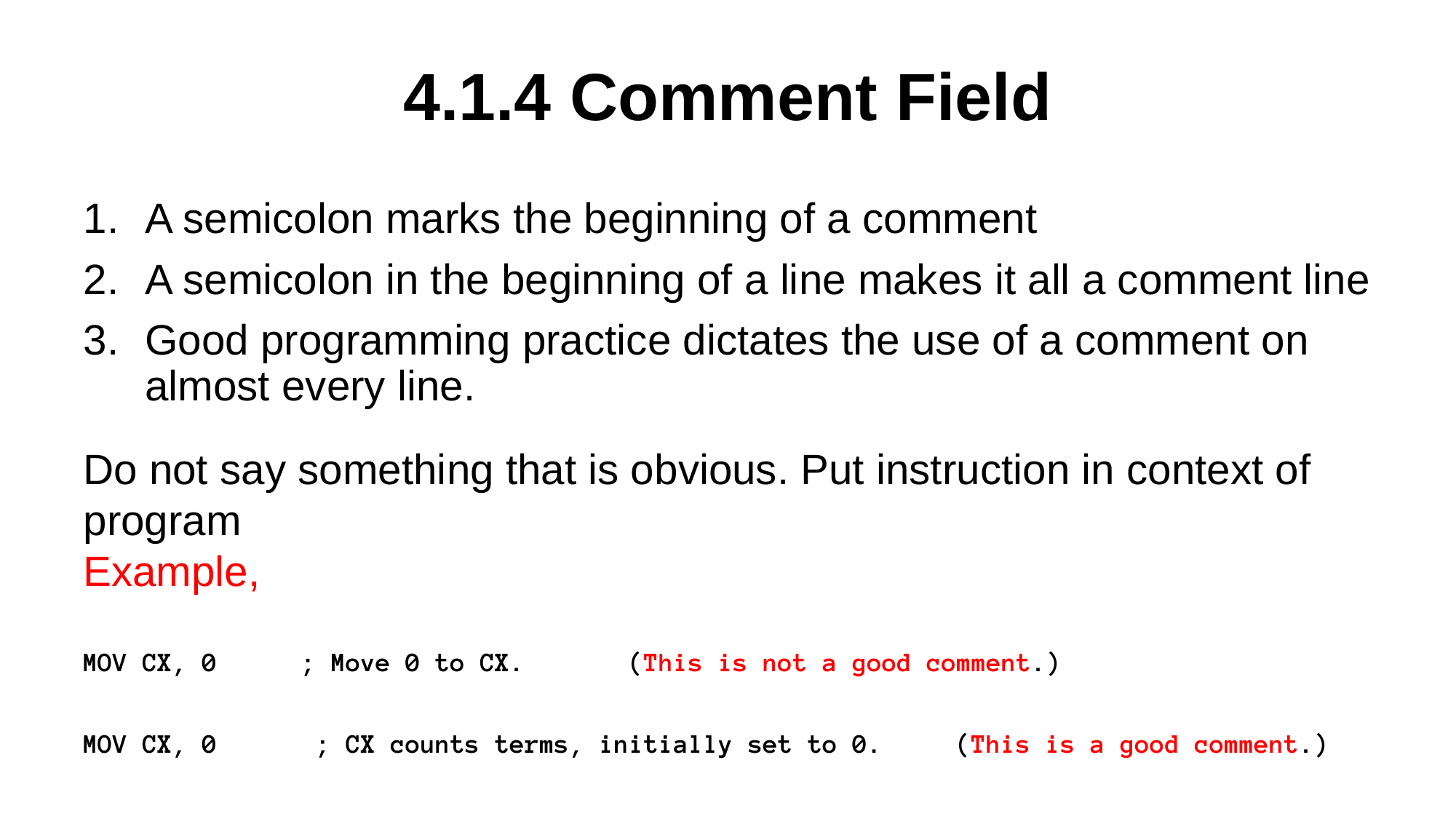

# 4.1.4 Comment Field
A semicolon marks the beginning of a comment
A semicolon in the beginning of a line makes it all a comment line
Good programming practice dictates the use of a comment on almost every line.
Do not say something that is obvious. Put instruction in context of program
Example,
MOV CX, 0  	; Move 0 to CX. 	(This is not a good comment.)
MOV CX, 0 	 ; CX counts terms, initially set to 0. 	(This is a good comment.)